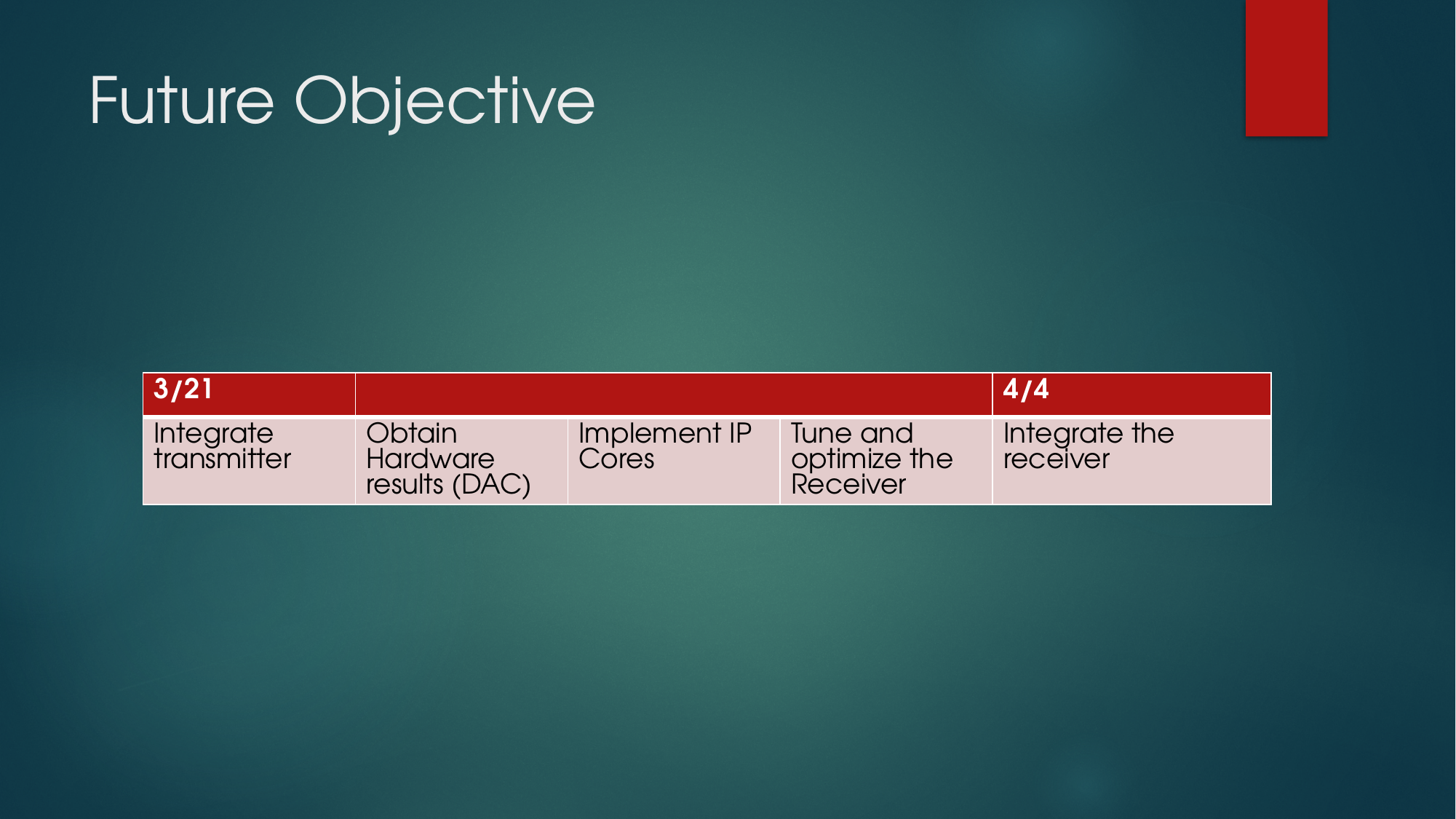

# Future Objective
| 3/21 |  |  |  | 4/4 |
| --- | --- | --- | --- | --- |
| Integrate transmitter | Obtain Hardware results (DAC) | Implement IP Cores | Tune and optimize the Receiver | Integrate the receiver |